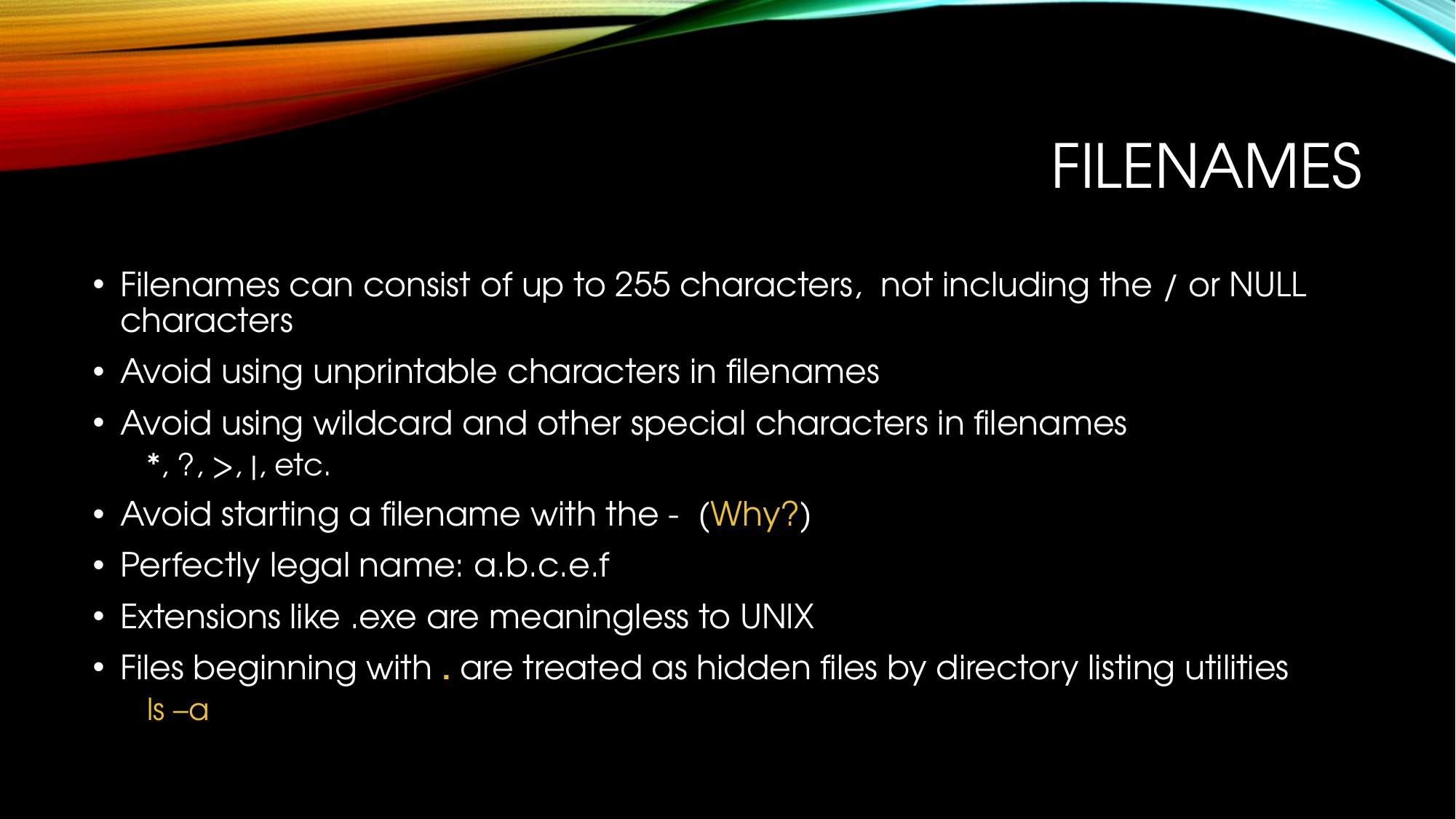

# FileNames
Filenames can consist of up to 255 characters,  not including the / or NULL characters
Avoid using unprintable characters in filenames
Avoid using wildcard and other special characters in filenames
*, ?, >, |, etc.
Avoid starting a filename with the -  (Why?)
Perfectly legal name: a.b.c.e.f
Extensions like .exe are meaningless to UNIX
Files beginning with . are treated as hidden files by directory listing utilities
ls –a